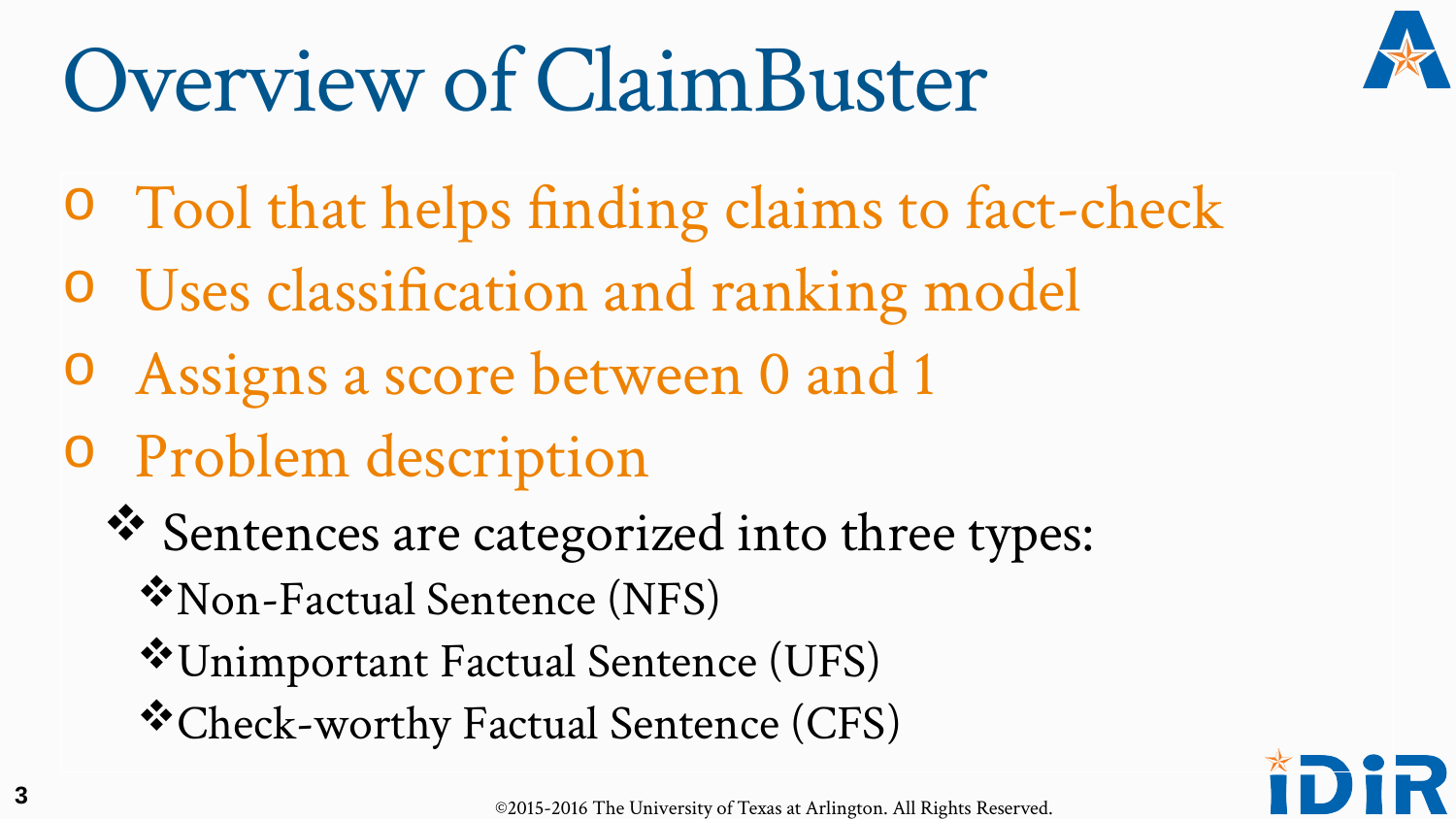

# Overview of ClaimBuster
Tool that helps finding claims to fact-check
Uses classification and ranking model
Assigns a score between 0 and 1
Problem description
 Sentences are categorized into three types:
Non-Factual Sentence (NFS)
Unimportant Factual Sentence (UFS)
Check-worthy Factual Sentence (CFS)
3